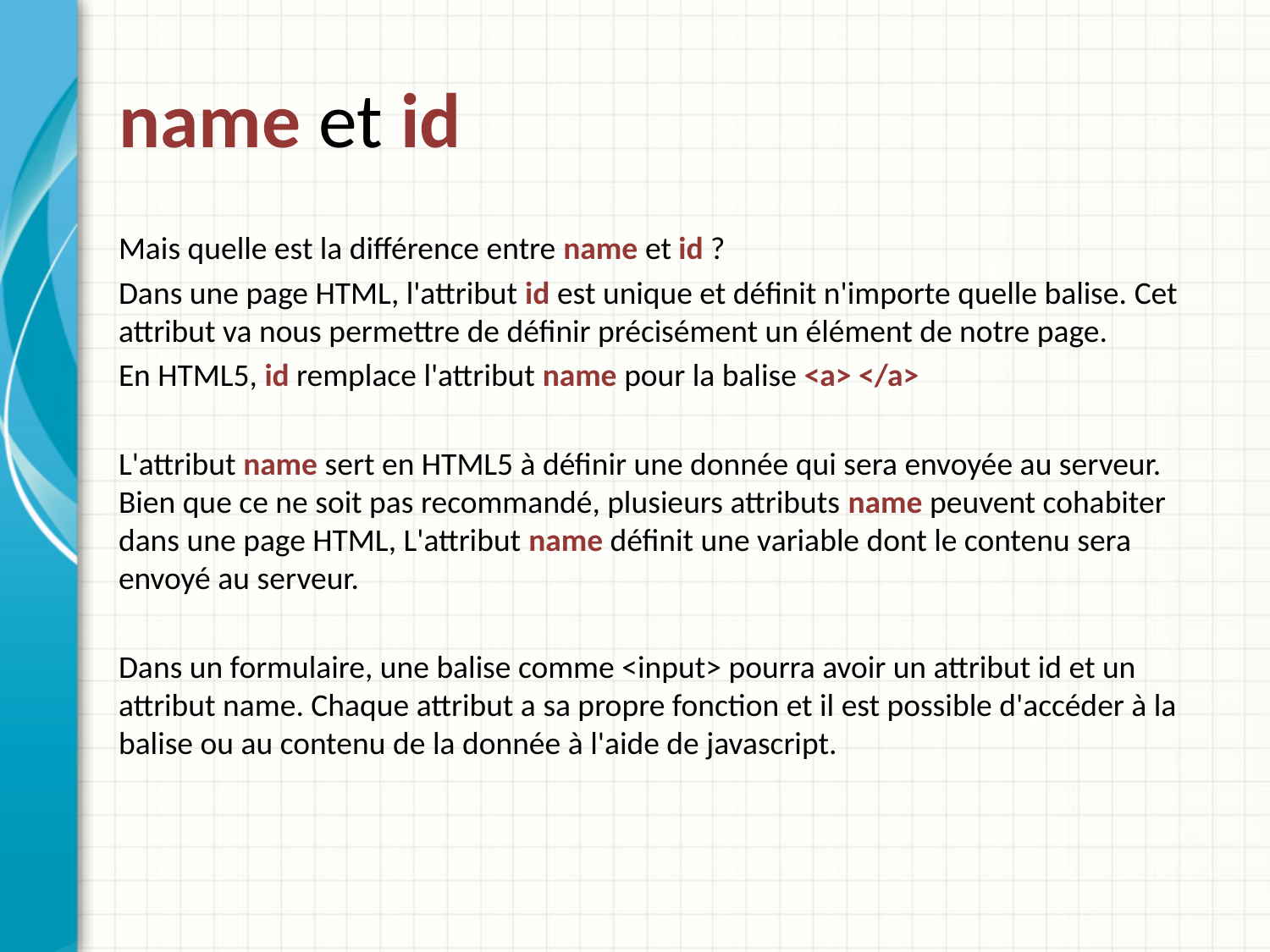

# name et id
Mais quelle est la différence entre name et id ?
Dans une page HTML, l'attribut id est unique et définit n'importe quelle balise. Cet attribut va nous permettre de définir précisément un élément de notre page.
En HTML5, id remplace l'attribut name pour la balise <a> </a>

L'attribut name sert en HTML5 à définir une donnée qui sera envoyée au serveur. Bien que ce ne soit pas recommandé, plusieurs attributs name peuvent cohabiter dans une page HTML, L'attribut name définit une variable dont le contenu sera envoyé au serveur.

Dans un formulaire, une balise comme <input> pourra avoir un attribut id et un attribut name. Chaque attribut a sa propre fonction et il est possible d'accéder à la balise ou au contenu de la donnée à l'aide de javascript.